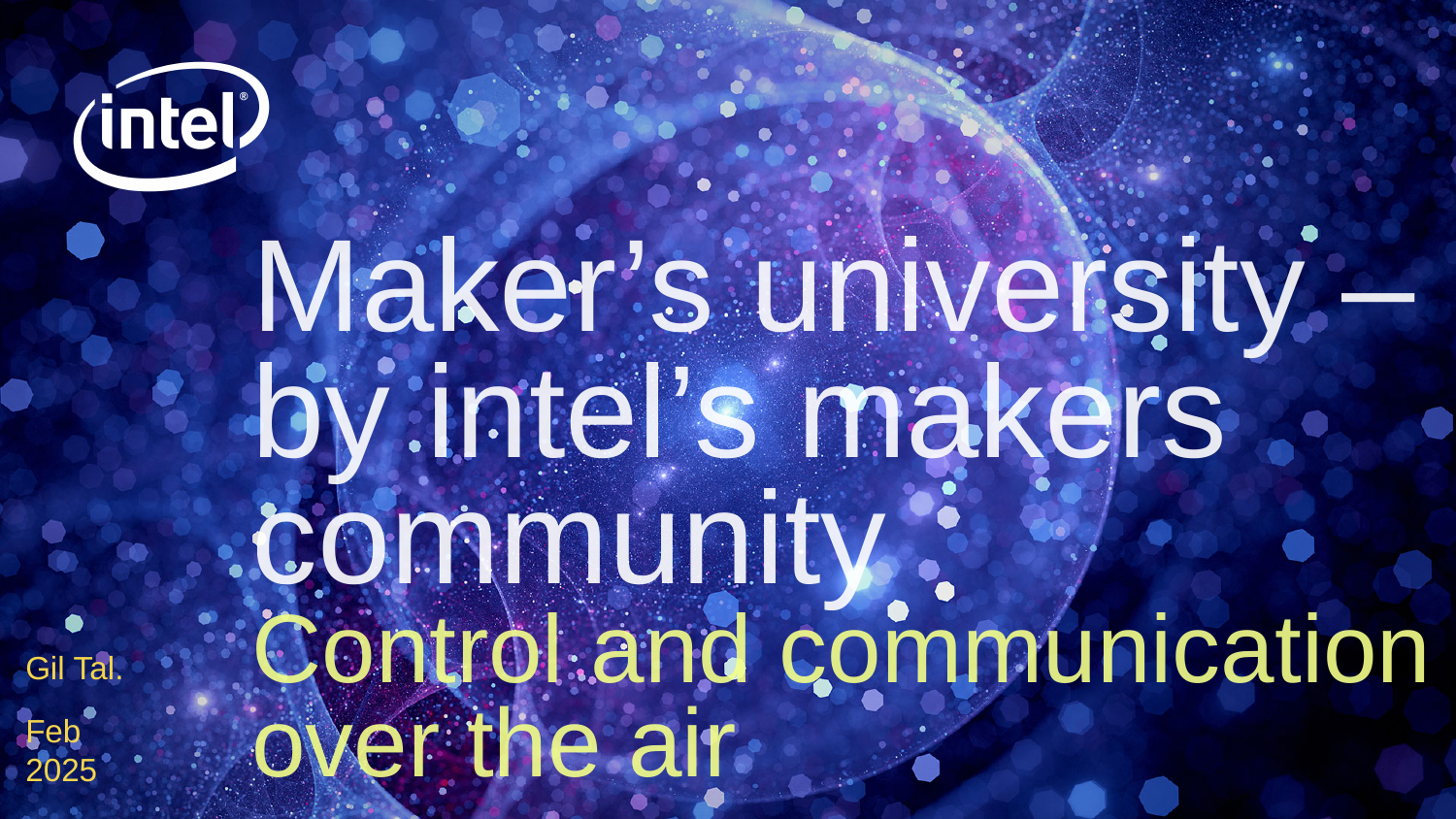

# Maker’s university – by intel’s makers community Control and communication over the air
Gil Tal.
Feb 2025